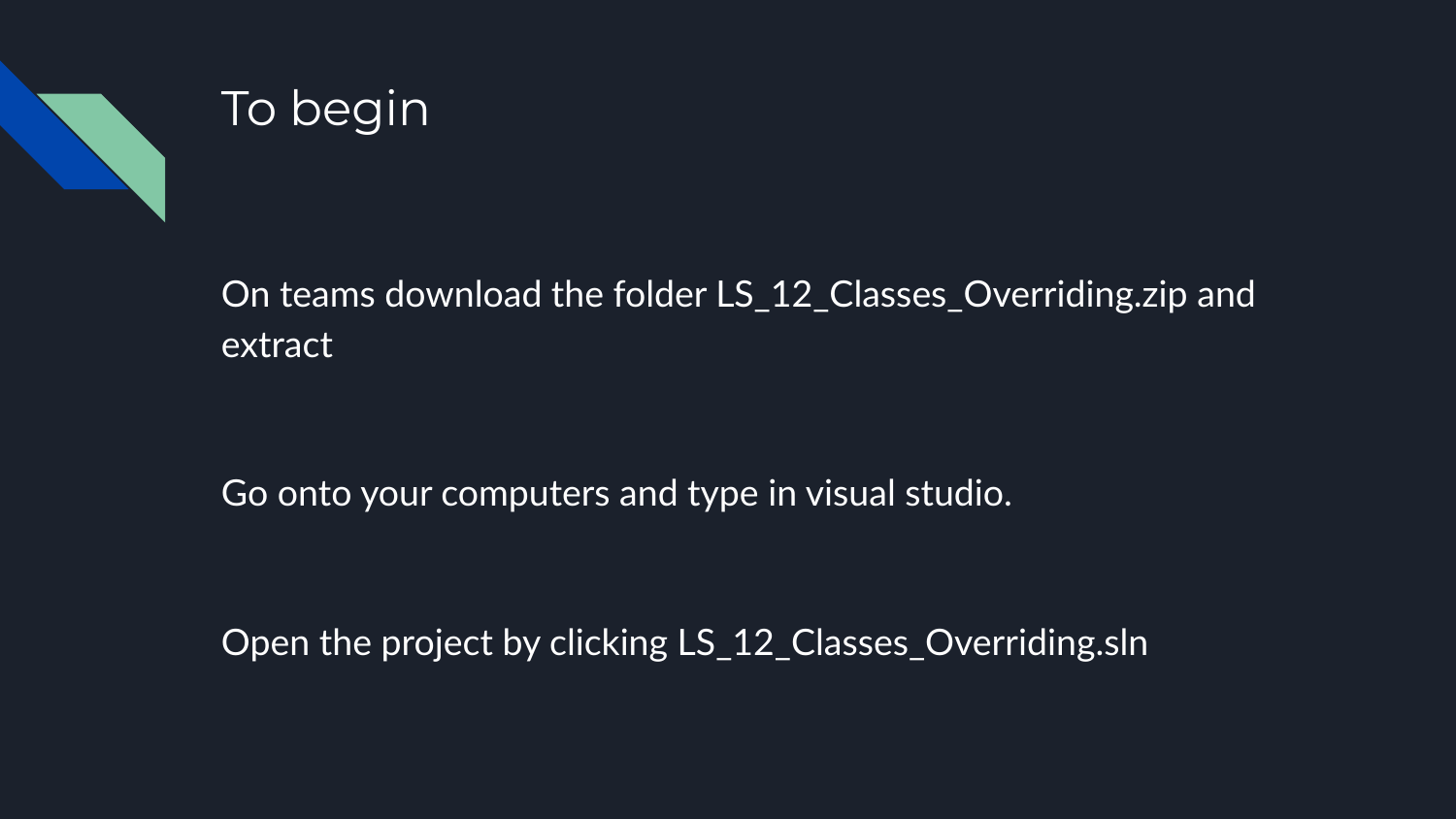

# To begin
On teams download the folder LS_12_Classes_Overriding.zip and extract

Go onto your computers and type in visual studio.

Open the project by clicking LS_12_Classes_Overriding.sln